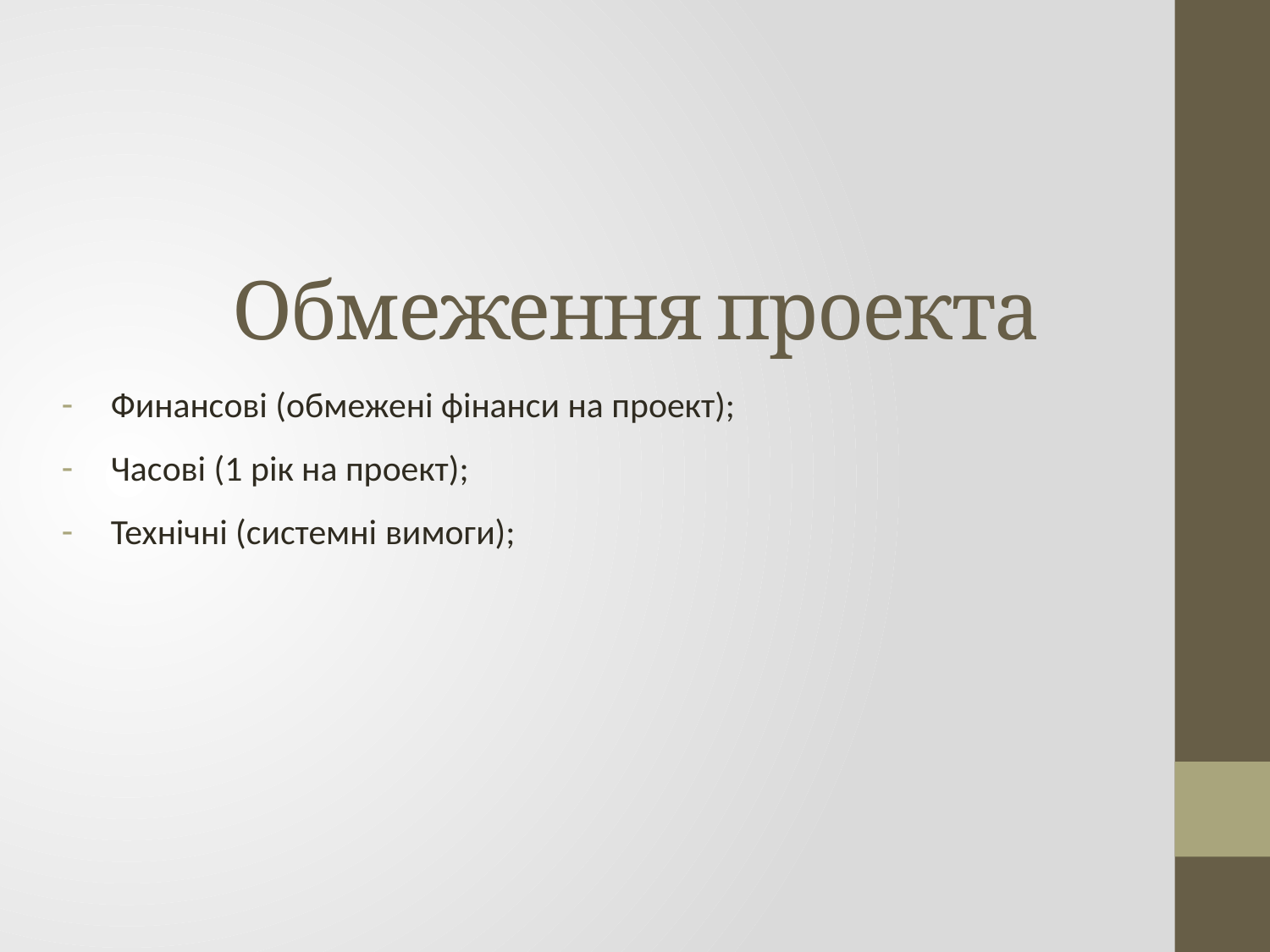

# Обмеження проекта
Финансові (обмежені фінанси на проект);
Часові (1 рік на проект);
Технічні (системні вимоги);